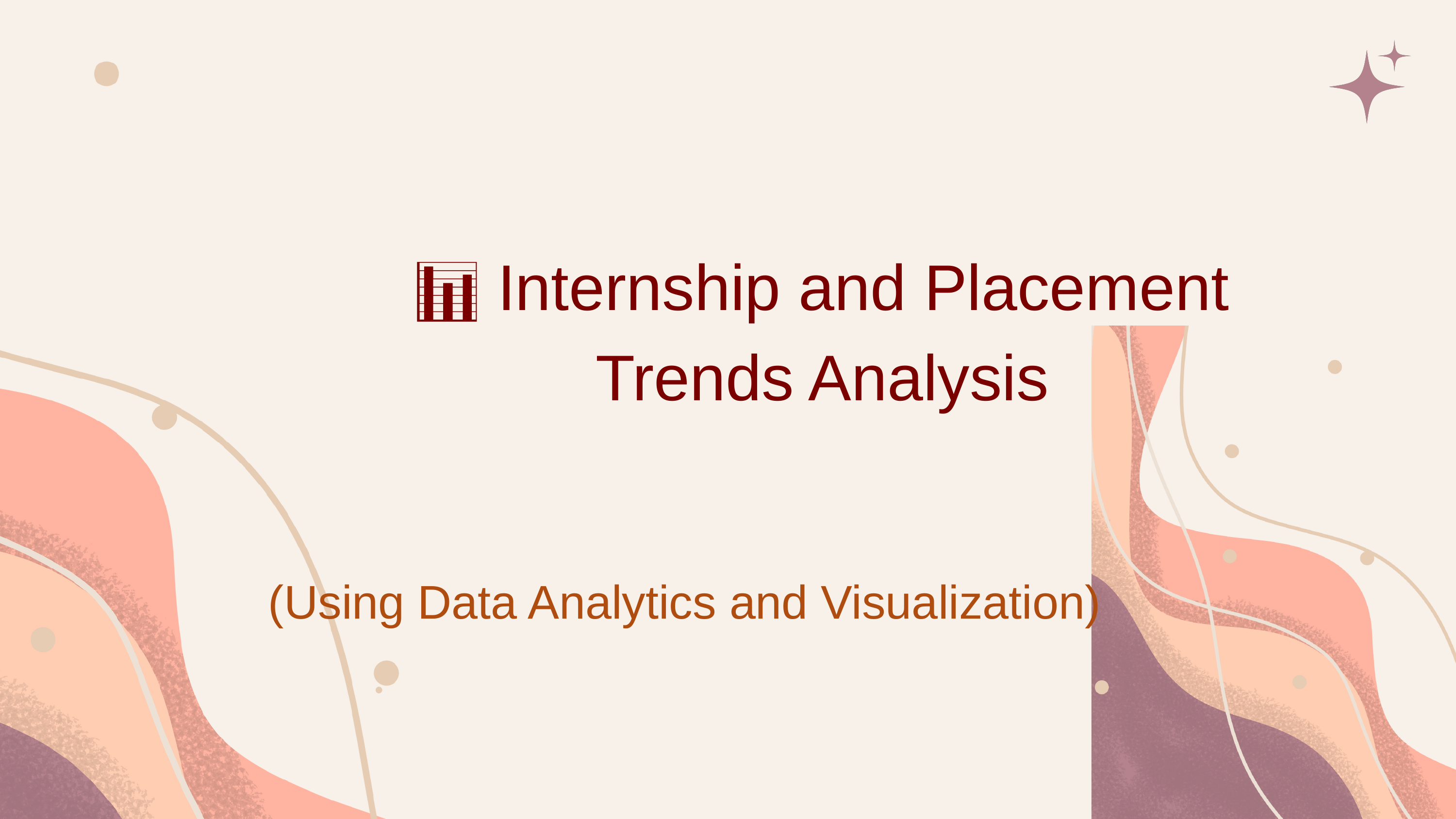

📊 Internship and Placement Trends Analysis

(Using Data Analytics and Visualization)